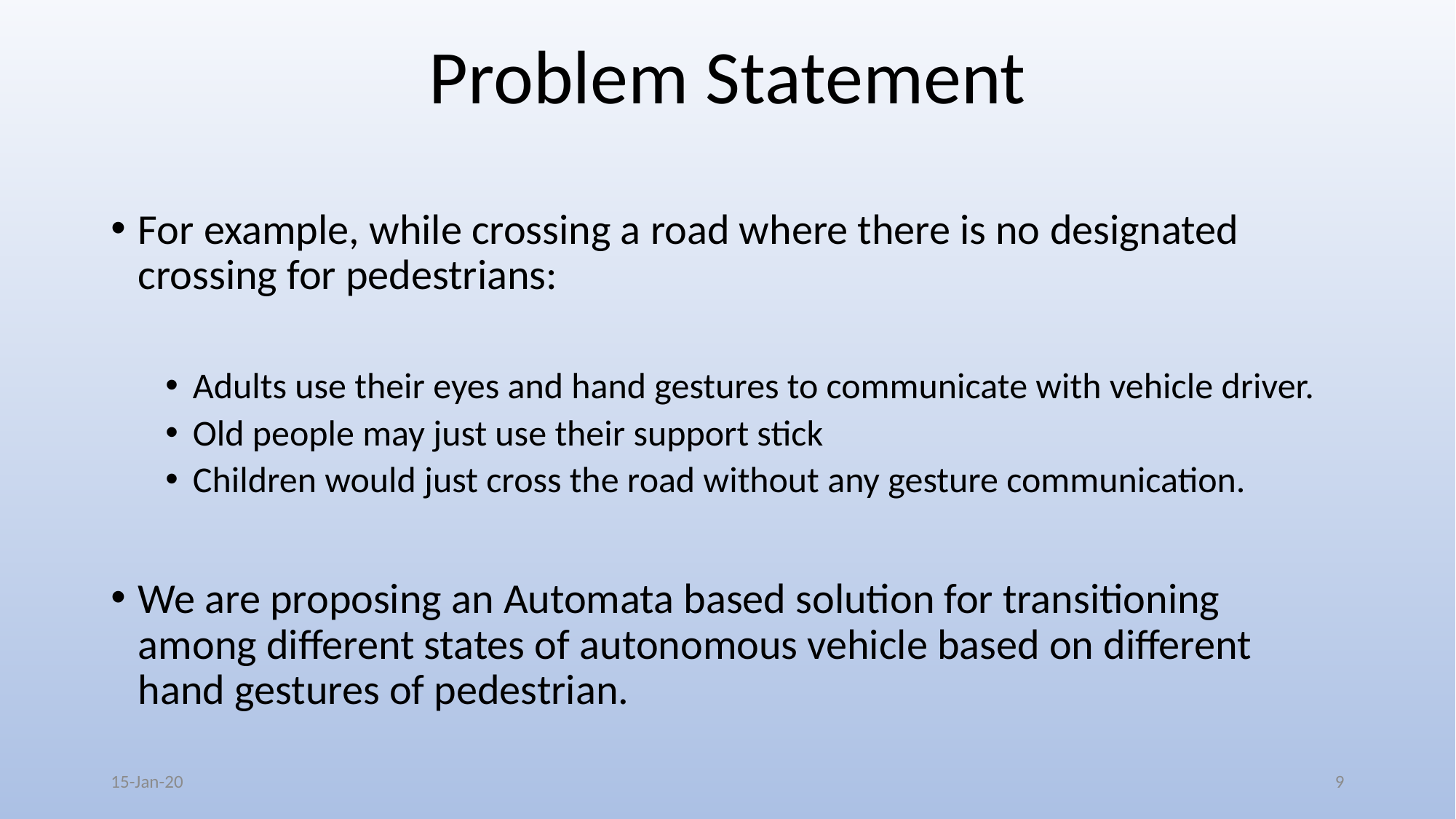

# Problem Statement
For example, while crossing a road where there is no designated crossing for pedestrians:

Adults use their eyes and hand gestures to communicate with vehicle driver.
Old people may just use their support stick
Children would just cross the road without any gesture communication.

We are proposing an Automata based solution for transitioning among different states of autonomous vehicle based on different hand gestures of pedestrian.

15-Jan-20
9